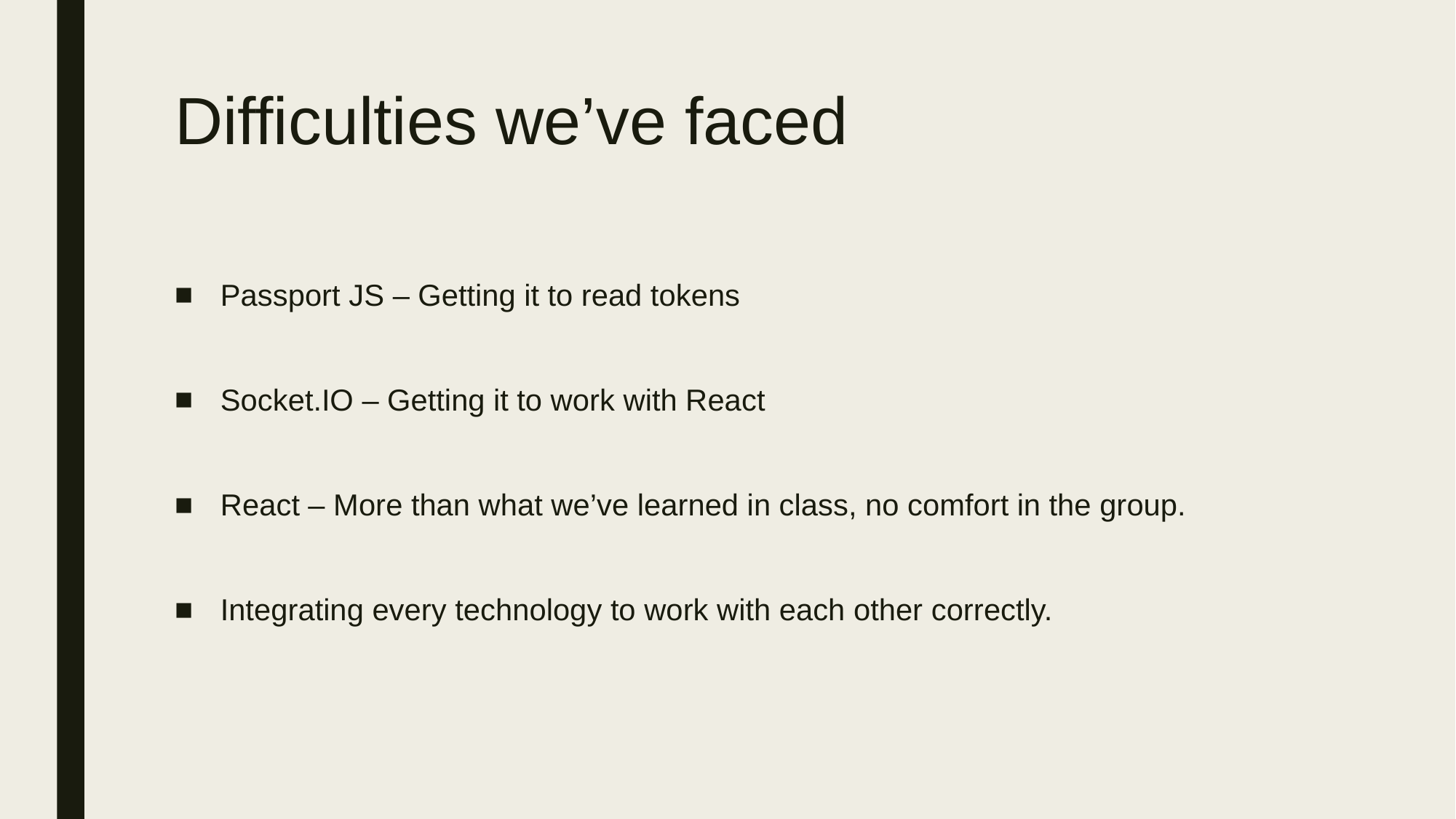

# Difficulties we’ve faced
Passport JS – Getting it to read tokens

Socket.IO – Getting it to work with React

React – More than what we’ve learned in class, no comfort in the group.

Integrating every technology to work with each other correctly.